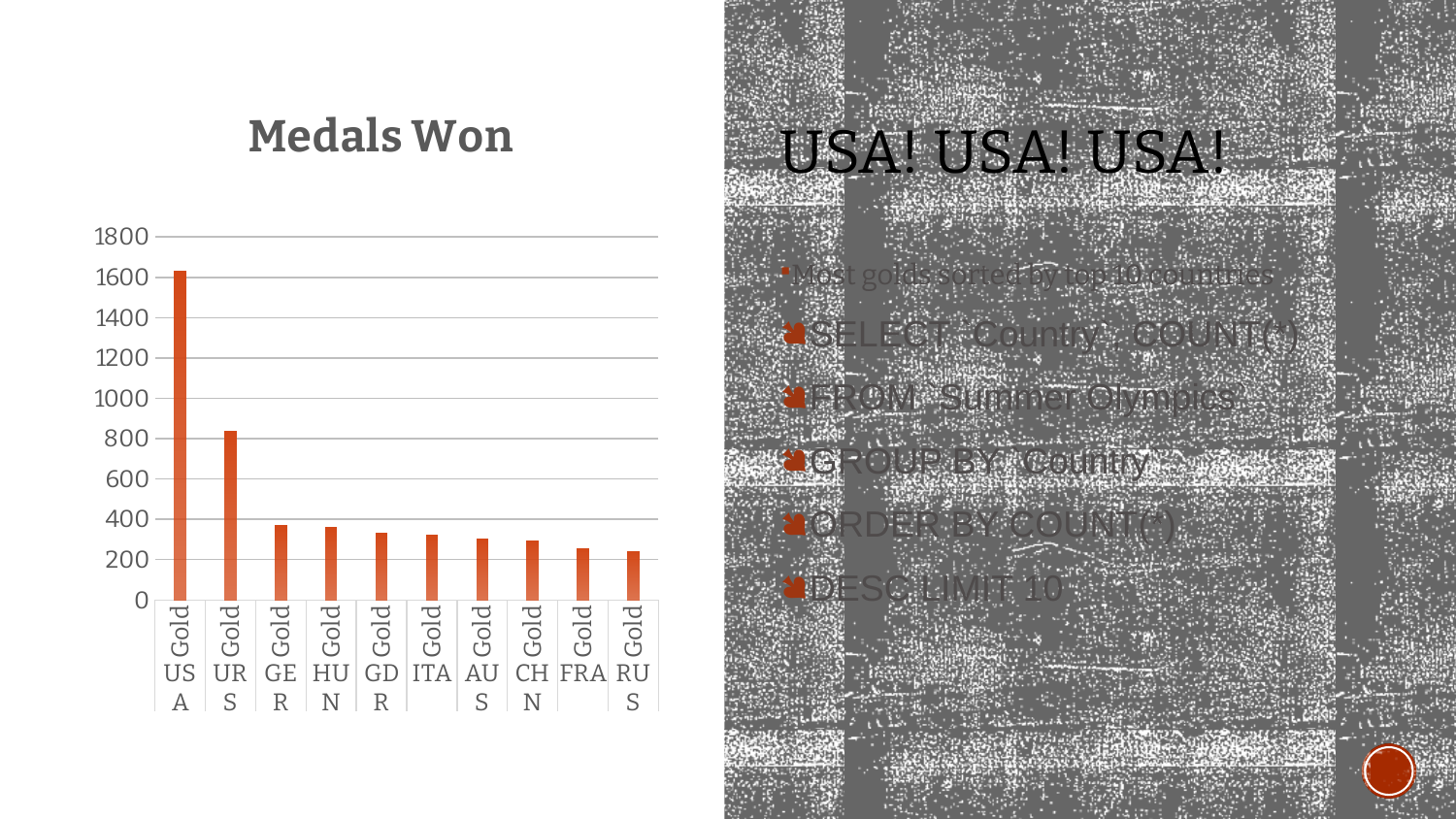

# USA! USA! USA!

### Chart:

| Category | Medals Won |
|---|---|
| Gold | 1631.0 |
| Gold | 838.0 |
| Gold | 370.0 |
| Gold | 360.0 |
| Gold | 329.0 |
| Gold | 322.0 |
| Gold | 301.0 |
| Gold | 290.0 |
| Gold | 256.0 |
| Gold | 239.0 |
Most golds sorted by top 10 countries
SELECT `Country`, COUNT(*)
FROM `Summer Olympics`
GROUP BY `Country`
ORDER BY COUNT(*)
DESC LIMIT 10